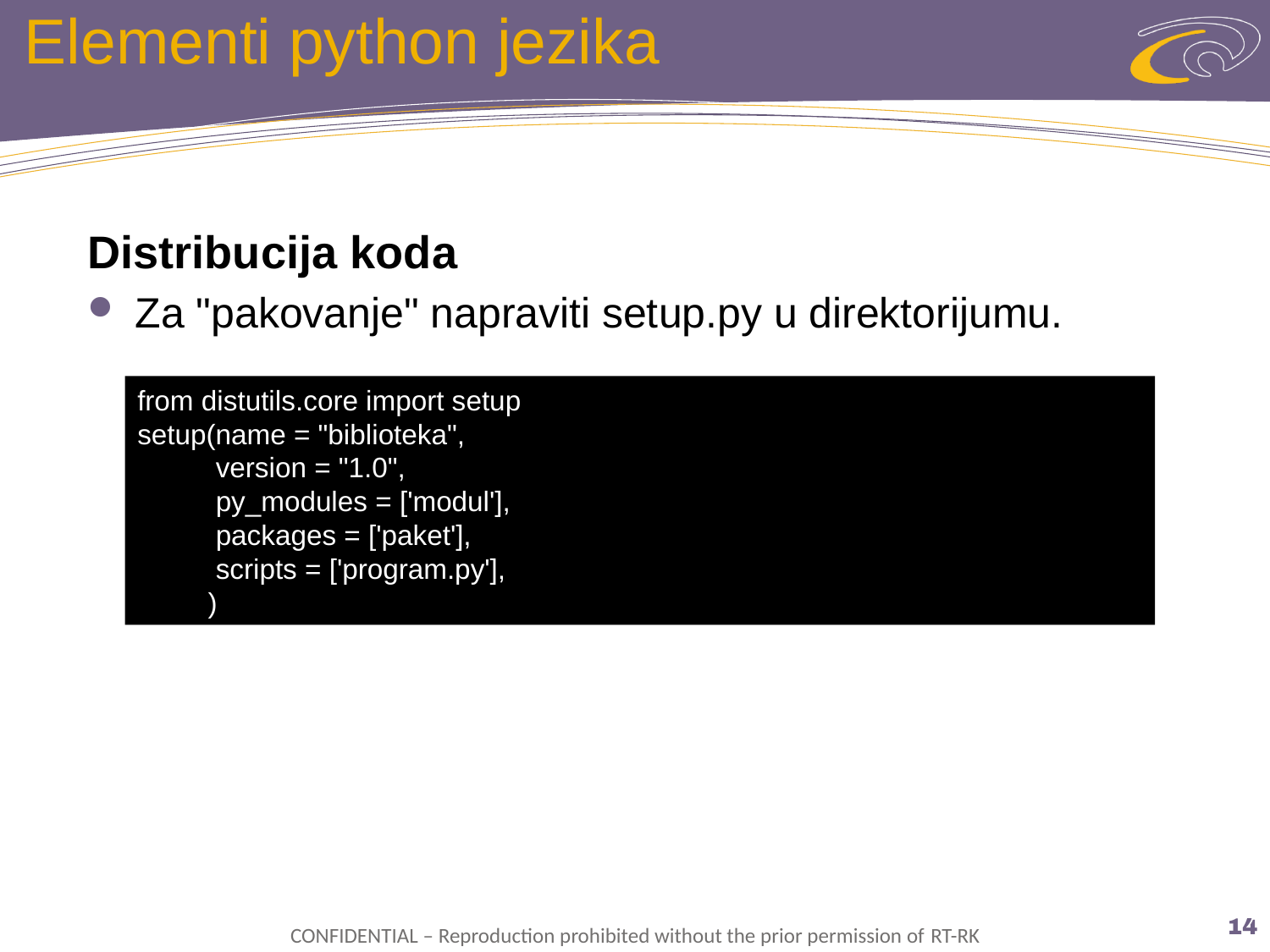

# Elementi python jezika
Distribucija koda
Za "pakovanje" napraviti setup.py u direktorijumu.
from distutils.core import setup
setup(name = "biblioteka",
          version = "1.0",
          py_modules = ['modul'],
          packages = ['paket'],
          scripts = ['program.py'],
         )